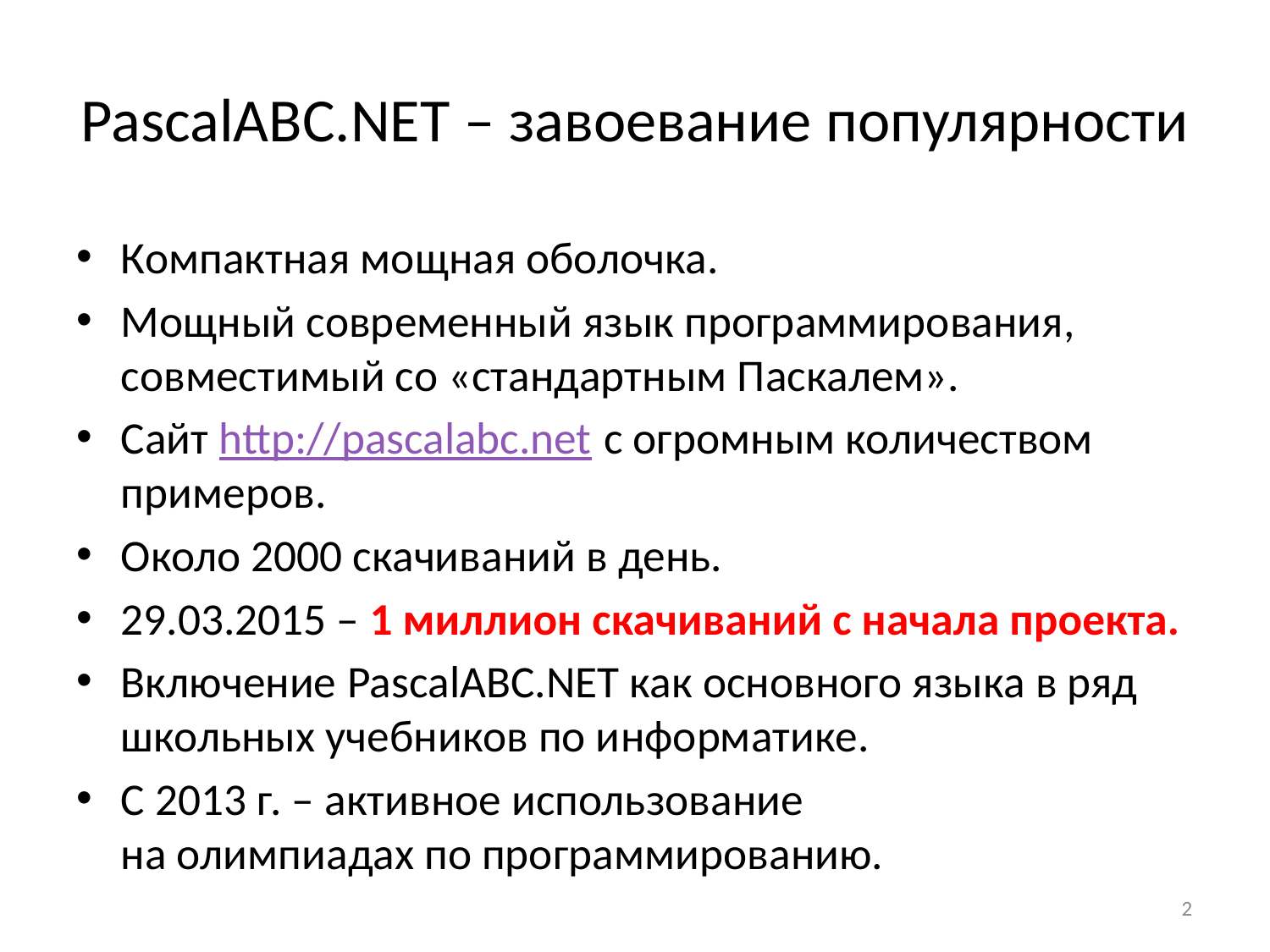

# PascalABC.NET – завоевание популярности
Компактная мощная оболочка.
Мощный современный язык программирования, совместимый со «стандартным Паскалем».
Сайт http://pascalabc.net с огромным количеством примеров.
Около 2000 скачиваний в день.
29.03.2015 – 1 миллион скачиваний с начала проекта.
Включение PascalABC.NET как основного языка в ряд школьных учебников по информатике.
С 2013 г. – активное использование
на олимпиадах по программированию.

2